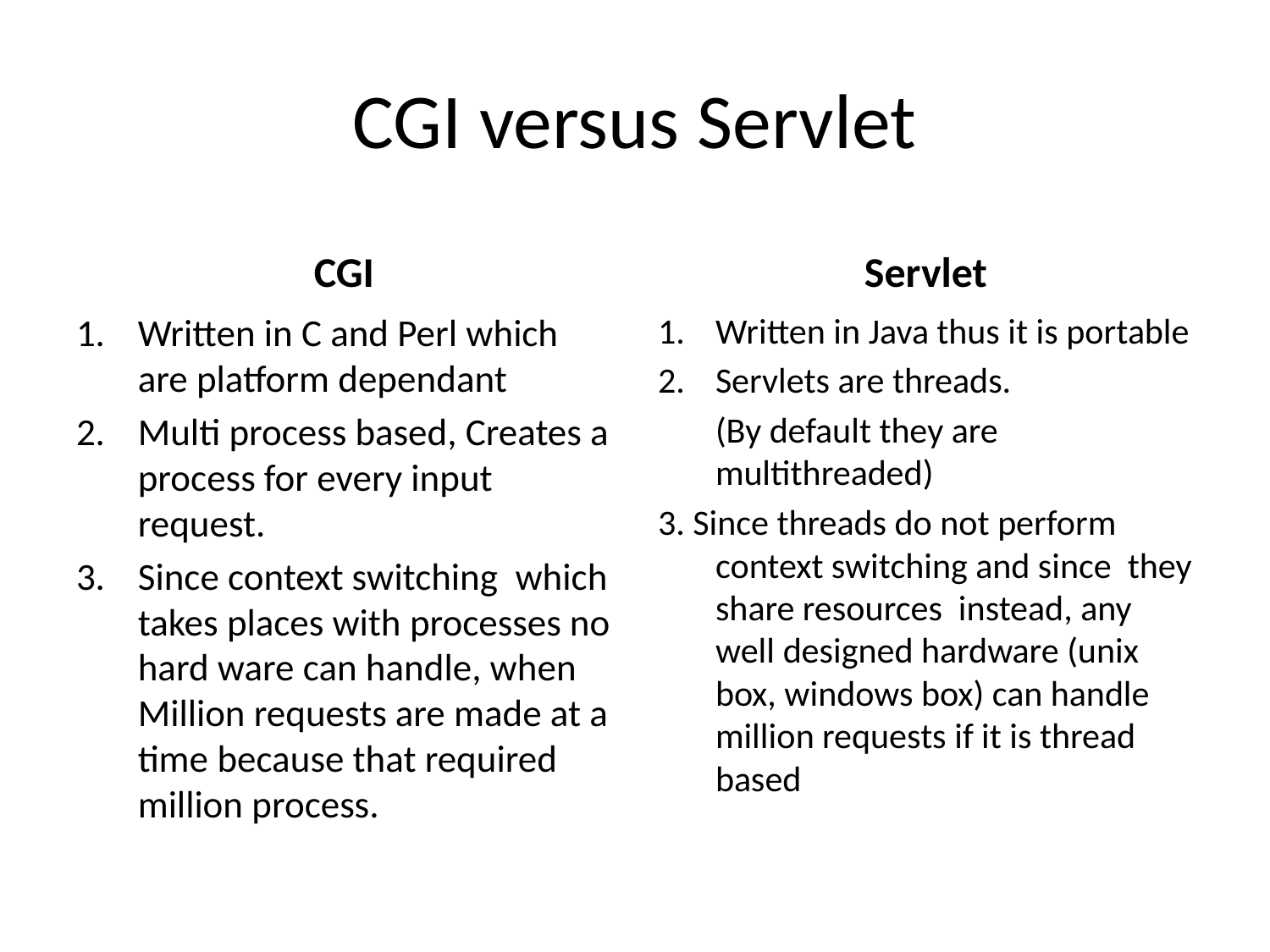

# CGI versus Servlet
CGI
Servlet
Written in C and Perl which are platform dependant
Multi process based, Creates a process for every input request.
Since context switching  which takes places with processes no hard ware can handle, when Million requests are made at a time because that required million process.

Written in Java thus it is portable
Servlets are threads.
	(By default they are multithreaded)
3. Since threads do not perform context switching and since  they share resources  instead, any well designed hardware (unix box, windows box) can handle million requests if it is thread based